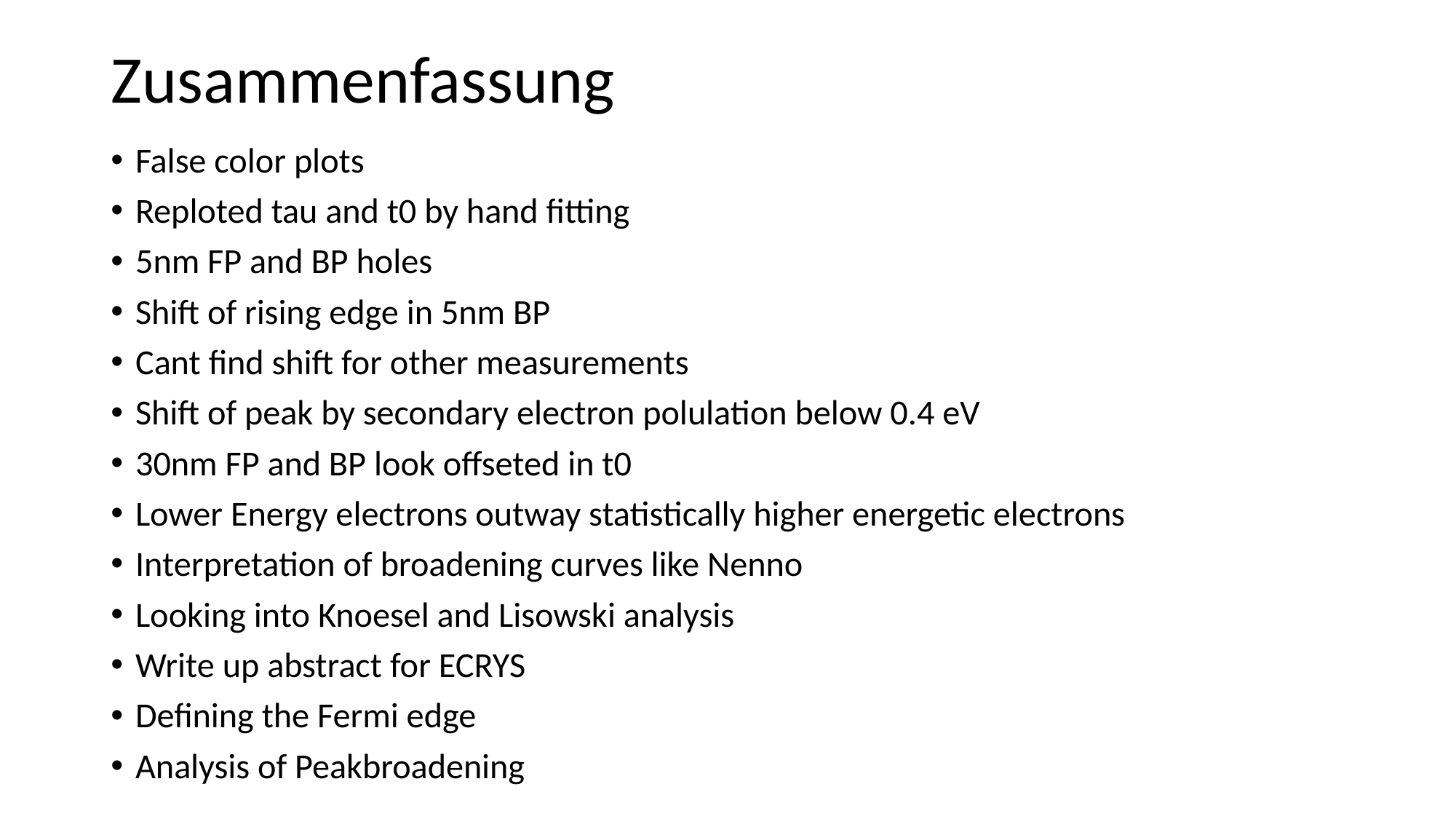

# Zusammenfassung
False color plots
Reploted tau and t0 by hand fitting
5nm FP and BP holes
Shift of rising edge in 5nm BP
Cant find shift for other measurements
Shift of peak by secondary electron polulation below 0.4 eV
30nm FP and BP look offseted in t0
Lower Energy electrons outway statistically higher energetic electrons
Interpretation of broadening curves like Nenno
Looking into Knoesel and Lisowski analysis
Write up abstract for ECRYS
Defining the Fermi edge
Analysis of Peakbroadening